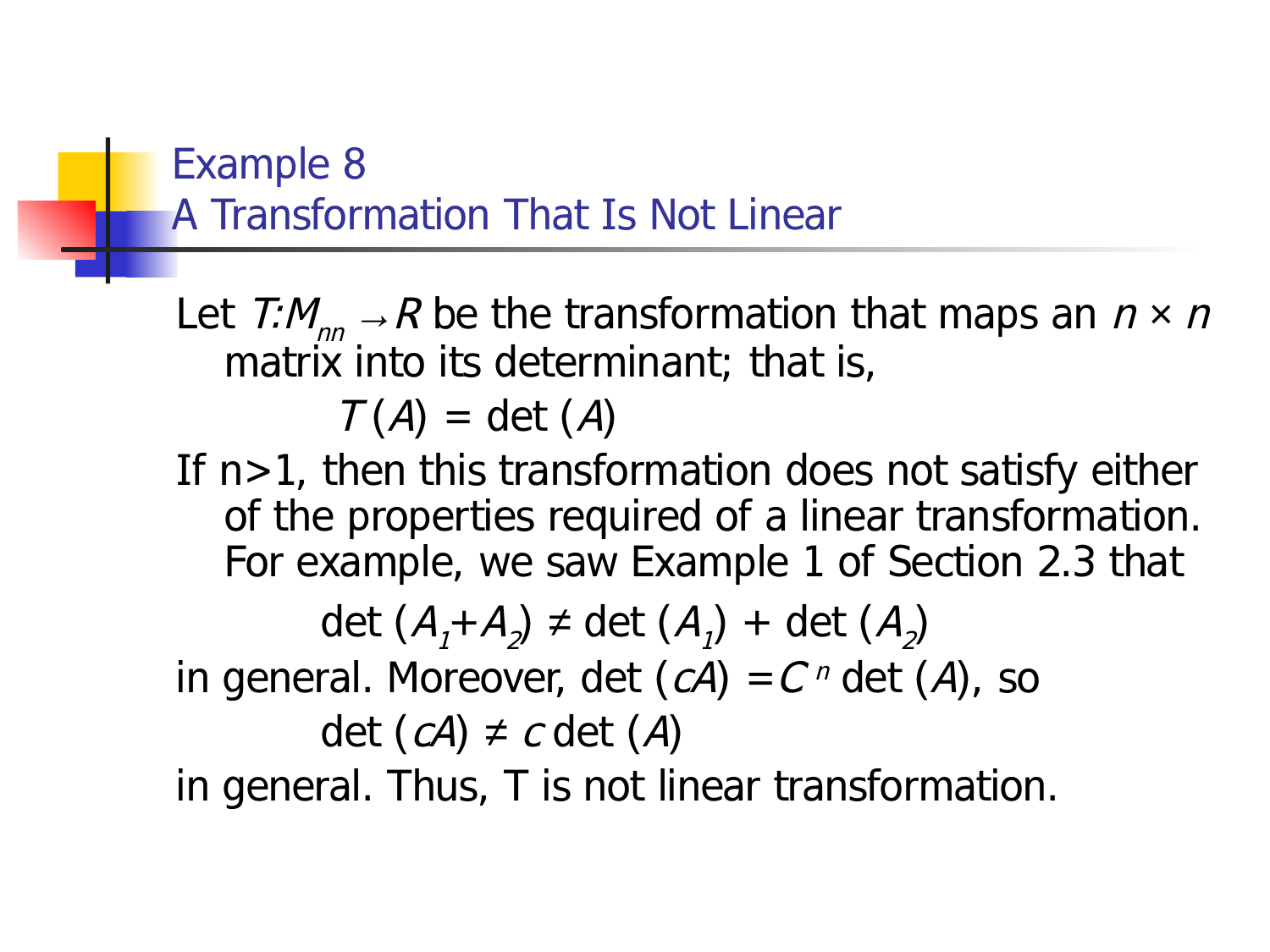

# Example 8 A Transformation That Is Not Linear
Let T:Mnn →R be the transformation that maps an n × n matrix into its determinant; that is,
            T (A) = det (A)
If n>1, then this transformation does not satisfy either of the properties required of a linear transformation. For example, we saw Example 1 of Section 2.3 that
           det (A1+A2) ≠ det (A1) + det (A2)
in general. Moreover, det (cA) =C n det (A), so
           det (cA) ≠ c det (A)
in general. Thus, T is not linear transformation.